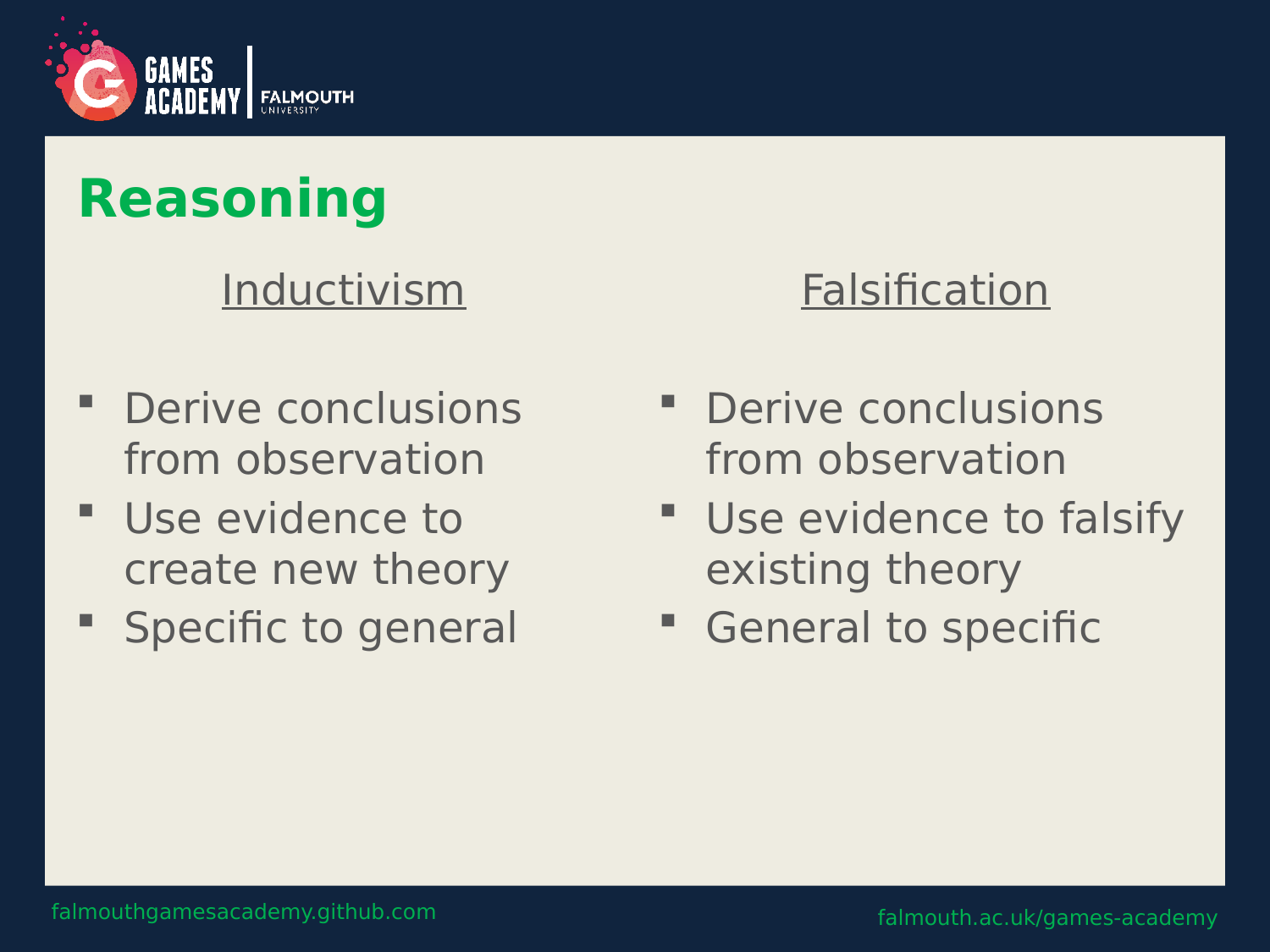

# Reasoning
Inductivism

Derive conclusions from observation
Use evidence to create new theory
Specific to general
Falsification

Derive conclusions from observation
Use evidence to falsify existing theory
General to specific